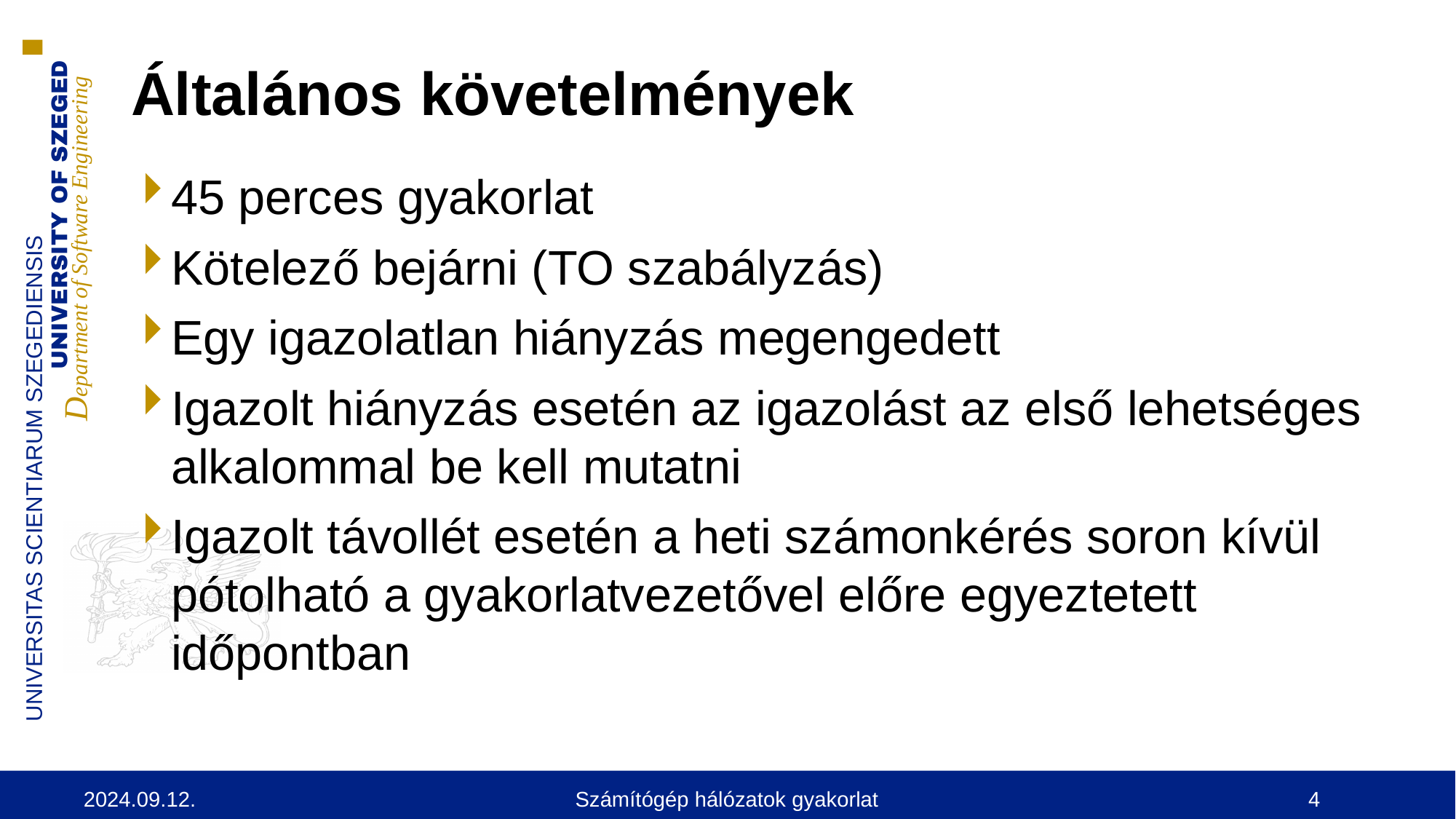

Általános követelmények
45 perces gyakorlat
Kötelező bejárni (TO szabályzás)
Egy igazolatlan hiányzás megengedett
Igazolt hiányzás esetén az igazolást az első lehetséges alkalommal be kell mutatni
Igazolt távollét esetén a heti számonkérés soron kívül pótolható a gyakorlatvezetővel előre egyeztetett időpontban

2024.09.12.
Számítógép hálózatok gyakorlat
4